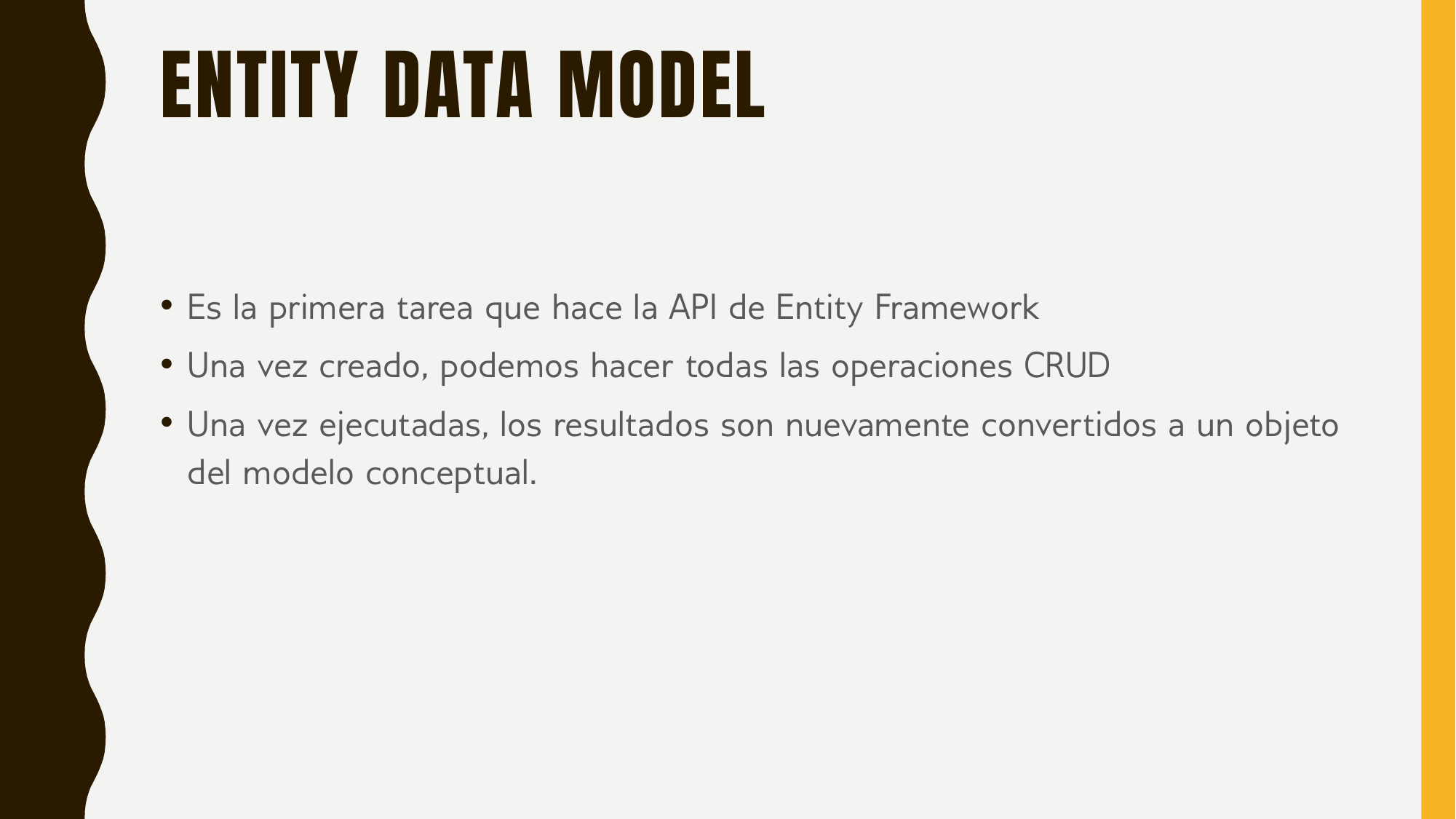

# Entity data model
Es la primera tarea que hace la API de Entity Framework
Una vez creado, podemos hacer todas las operaciones CRUD
Una vez ejecutadas, los resultados son nuevamente convertidos a un objeto del modelo conceptual.